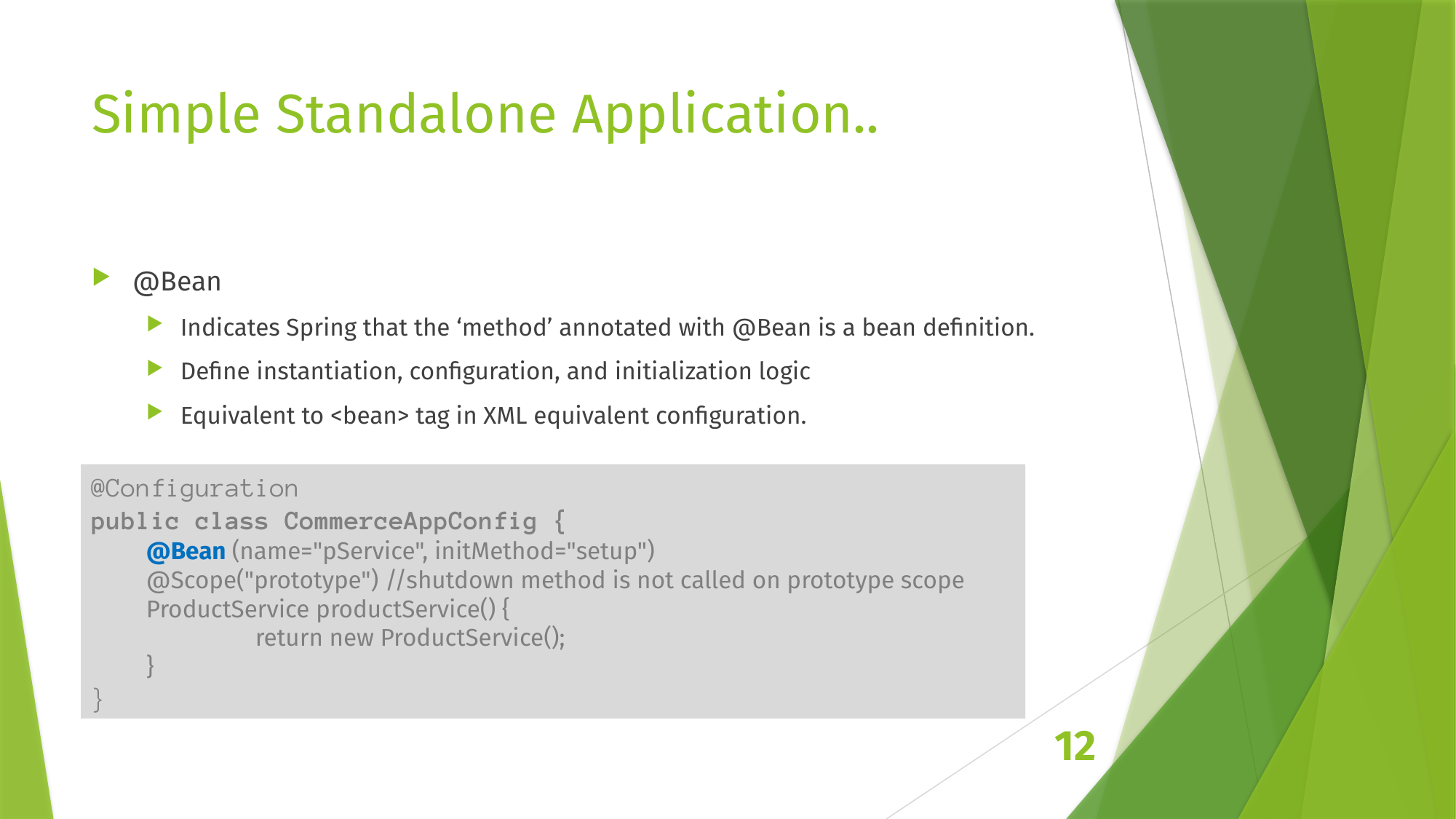

# Simple Standalone Application..
@Bean
Indicates Spring that the ‘method’ annotated with @Bean is a bean definition.
Define instantiation, configuration, and initialization logic
Equivalent to <bean> tag in XML equivalent configuration.

@Configuration
public class CommerceAppConfig {
@Bean (name="pService", initMethod="setup")
@Scope("prototype") //shutdown method is not called on prototype scope
ProductService productService() {
	return new ProductService();
}
}
12